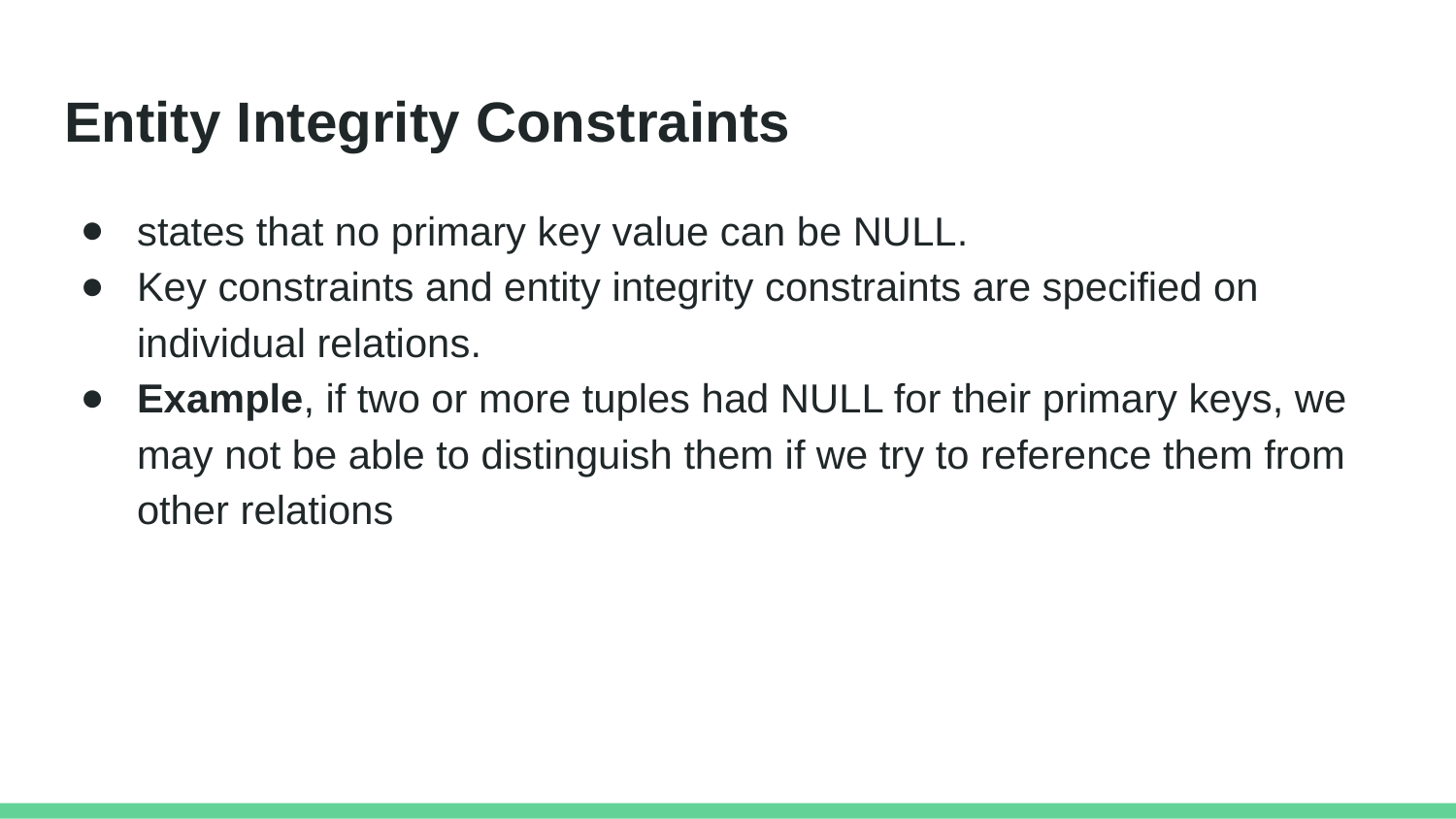

# Entity Integrity Constraints
states that no primary key value can be NULL.
Key constraints and entity integrity constraints are specified on individual relations.
Example, if two or more tuples had NULL for their primary keys, we may not be able to distinguish them if we try to reference them from other relations